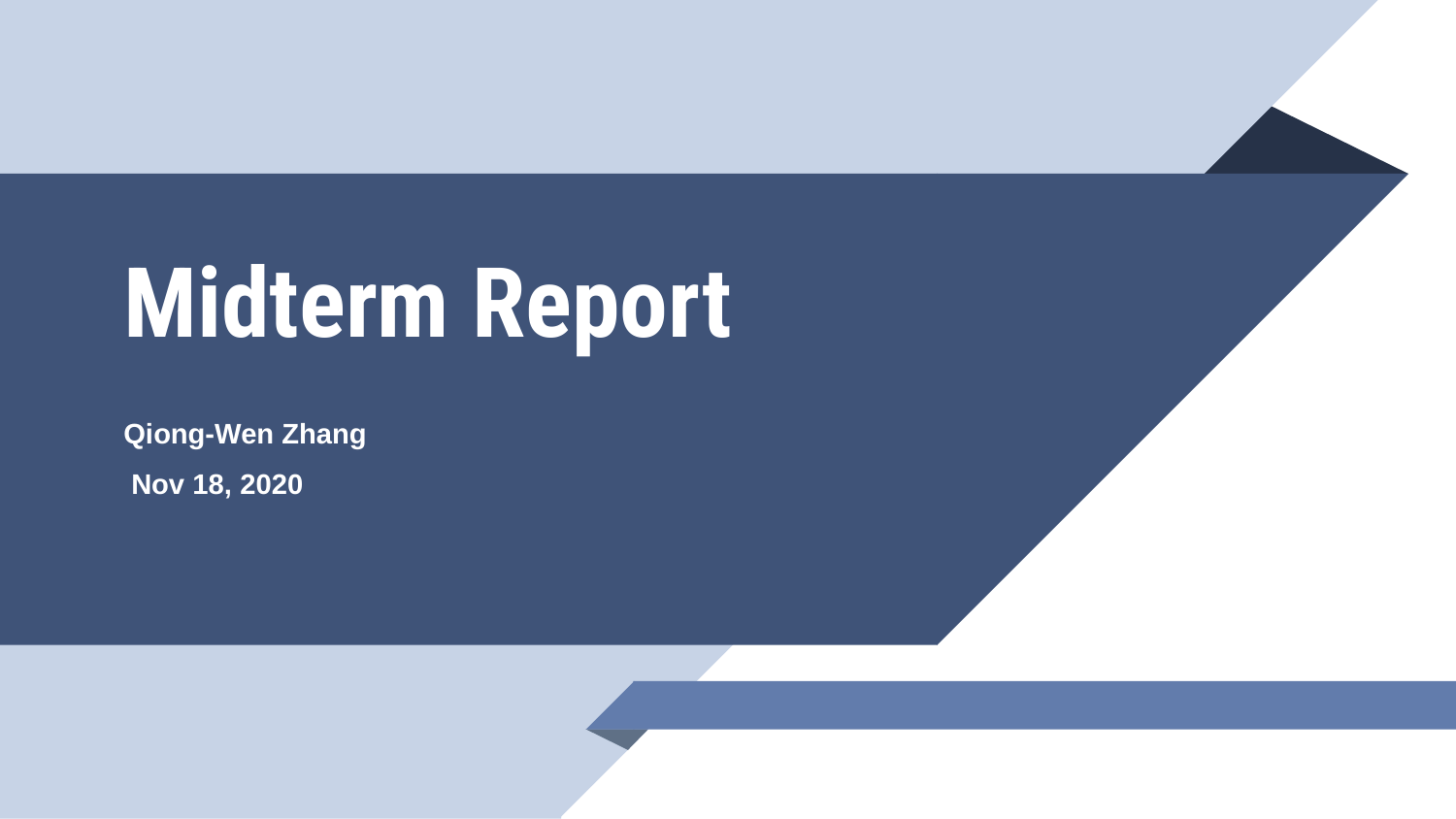

# Midterm Report
Qiong-Wen Zhang
 Nov 18, 2020